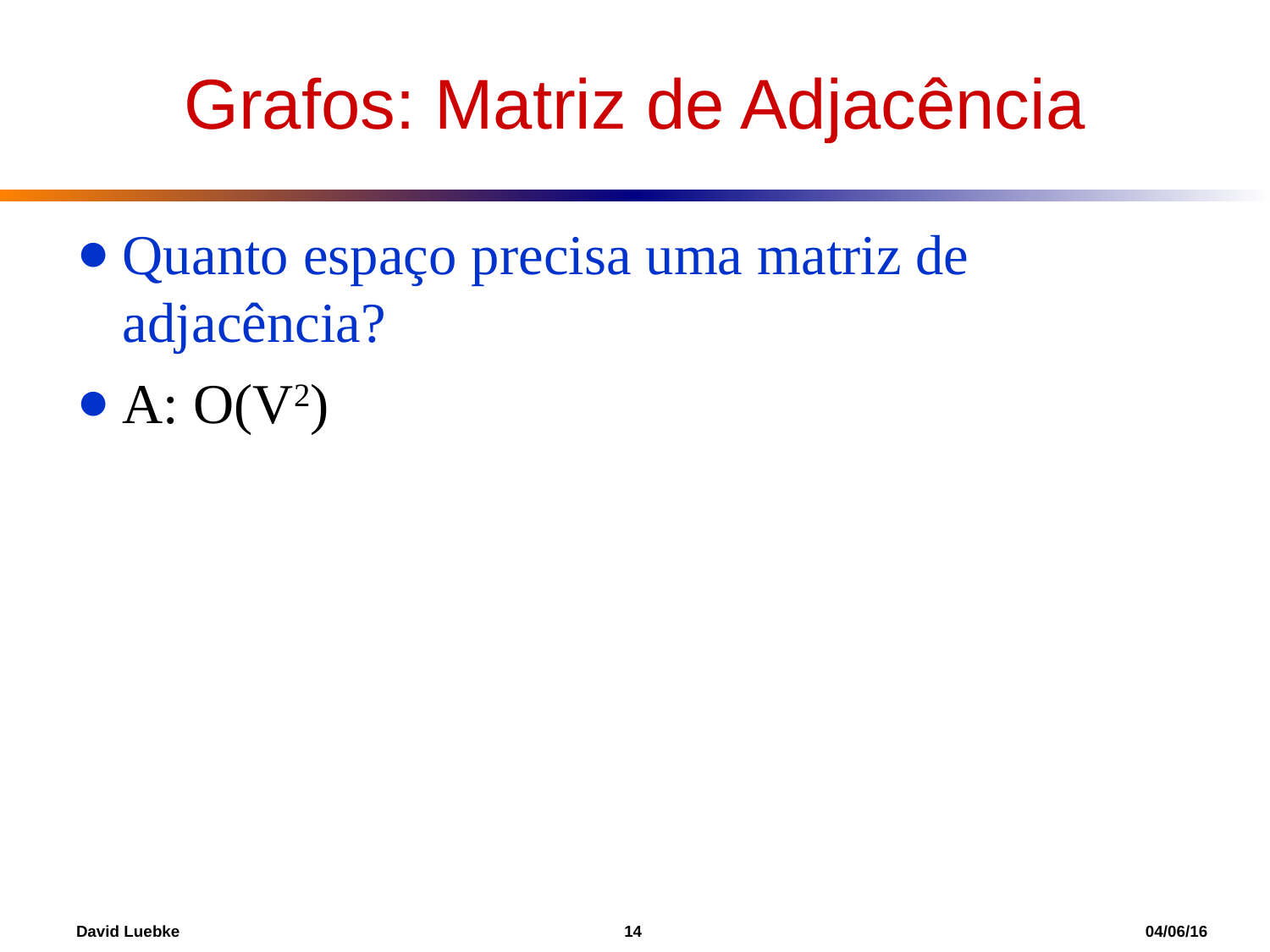

Grafos: Matriz de Adjacência
Quanto espaço precisa uma matriz de adjacência?
A: O(V2)

David Luebke				         14 				            04/06/16